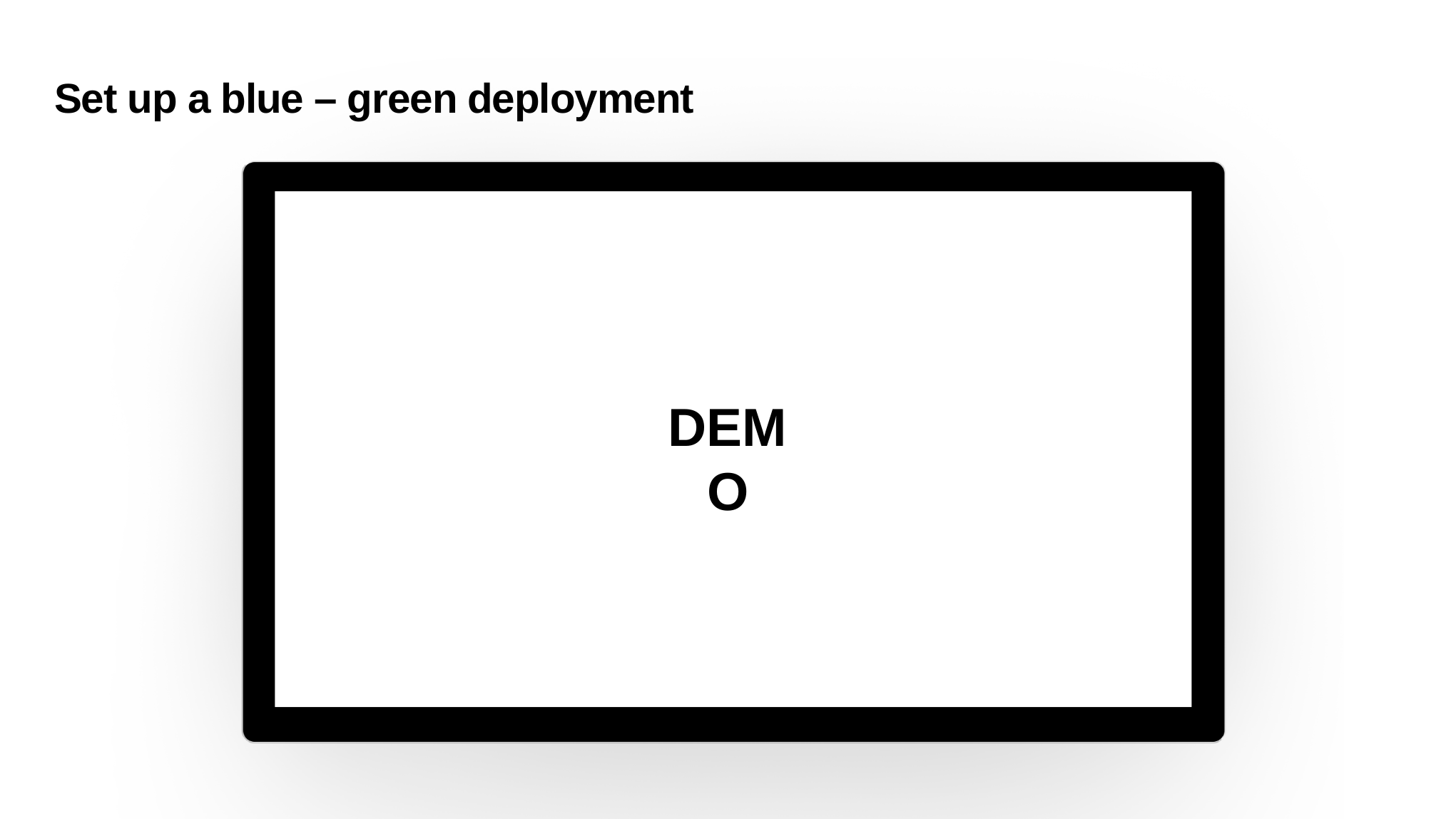

# Set up a blue – green deployment
DEMO